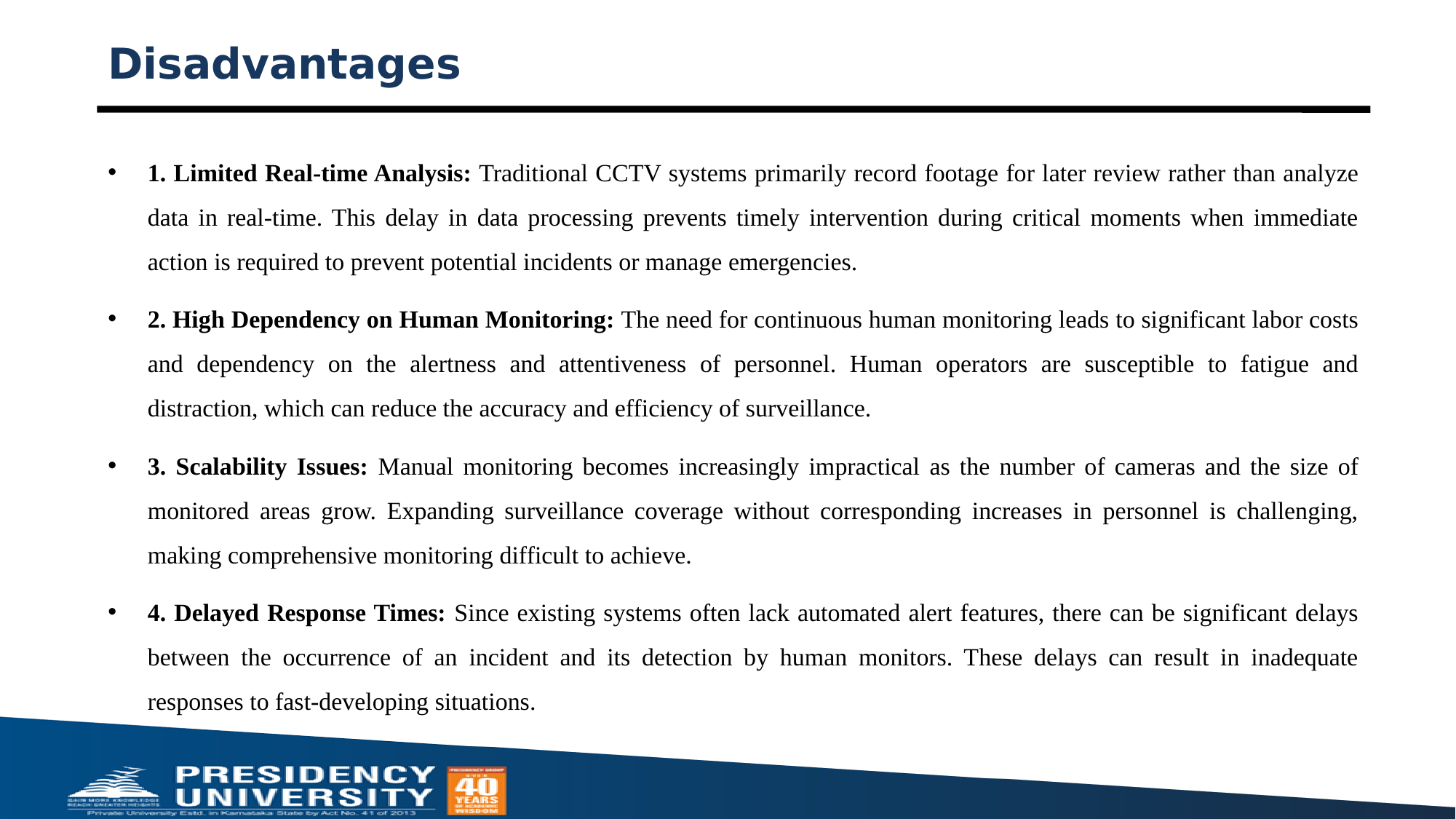

# Disadvantages
1. Limited Real-time Analysis: Traditional CCTV systems primarily record footage for later review rather than analyze data in real-time. This delay in data processing prevents timely intervention during critical moments when immediate action is required to prevent potential incidents or manage emergencies.
2. High Dependency on Human Monitoring: The need for continuous human monitoring leads to significant labor costs and dependency on the alertness and attentiveness of personnel. Human operators are susceptible to fatigue and distraction, which can reduce the accuracy and efficiency of surveillance.
3. Scalability Issues: Manual monitoring becomes increasingly impractical as the number of cameras and the size of monitored areas grow. Expanding surveillance coverage without corresponding increases in personnel is challenging, making comprehensive monitoring difficult to achieve.
4. Delayed Response Times: Since existing systems often lack automated alert features, there can be significant delays between the occurrence of an incident and its detection by human monitors. These delays can result in inadequate responses to fast-developing situations.